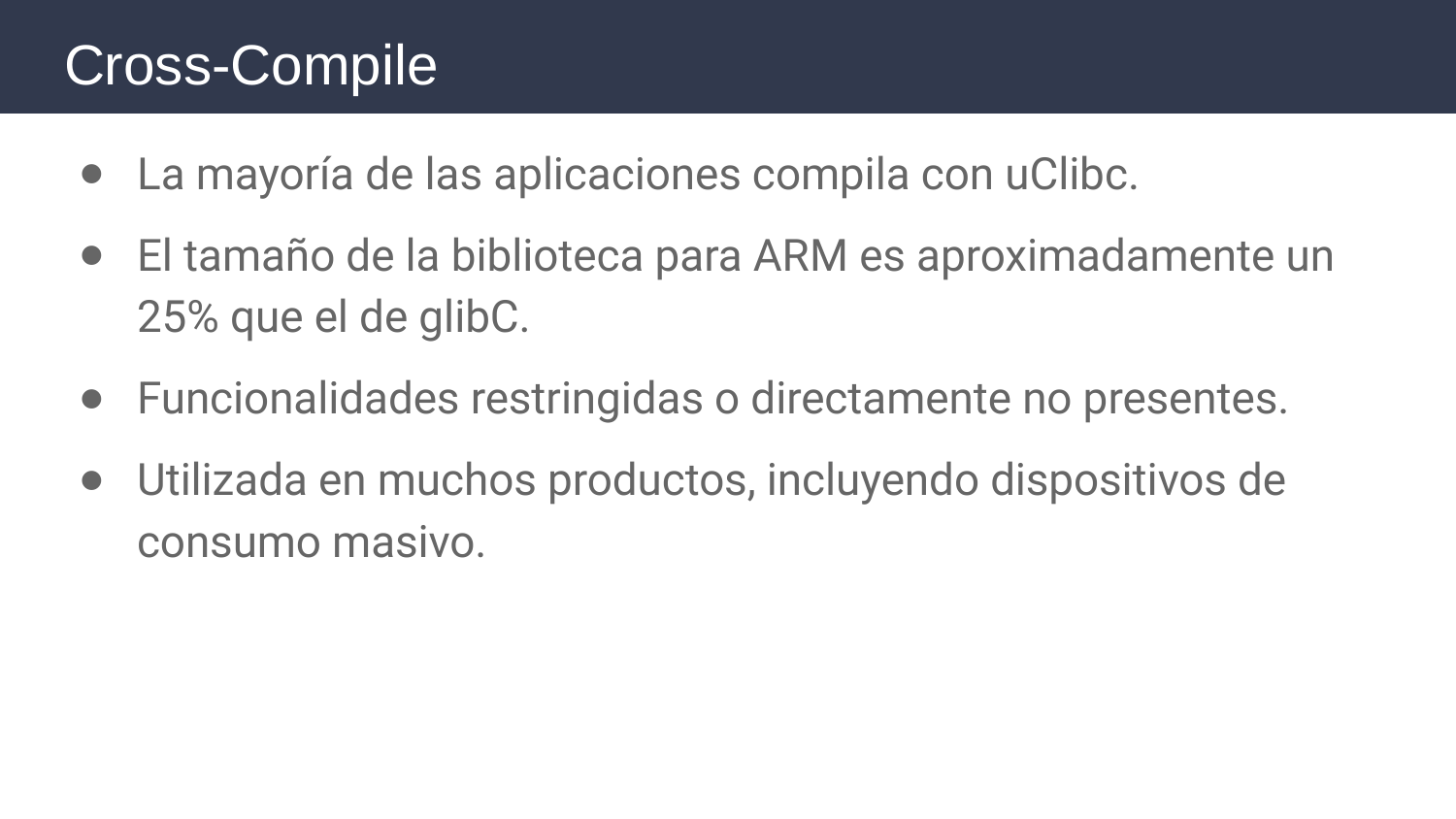

# Cross-Compile

La mayoría de las aplicaciones compila con uClibc.
El tamaño de la biblioteca para ARM es aproximadamente un 25% que el de glibC.
Funcionalidades restringidas o directamente no presentes.
Utilizada en muchos productos, incluyendo dispositivos de consumo masivo.